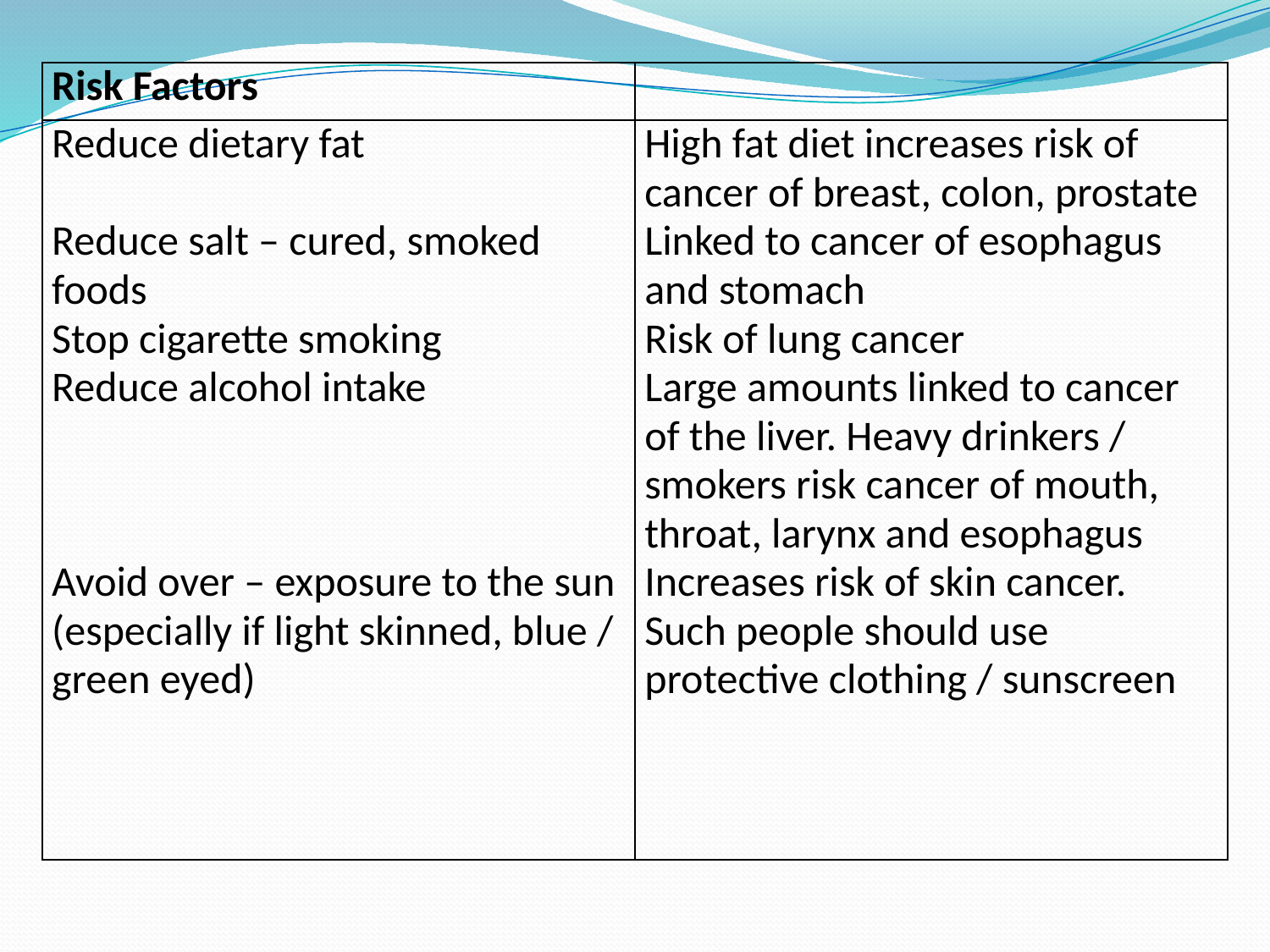

| Risk Factors |  |
| --- | --- |
| Reduce dietary fat Reduce salt – cured, smoked foods Stop cigarette smoking Reduce alcohol intake Avoid over – exposure to the sun (especially if light skinned, blue / green eyed) | High fat diet increases risk of cancer of breast, colon, prostate Linked to cancer of esophagus and stomach Risk of lung cancer Large amounts linked to cancer of the liver. Heavy drinkers / smokers risk cancer of mouth, throat, larynx and esophagus Increases risk of skin cancer. Such people should use protective clothing / sunscreen |